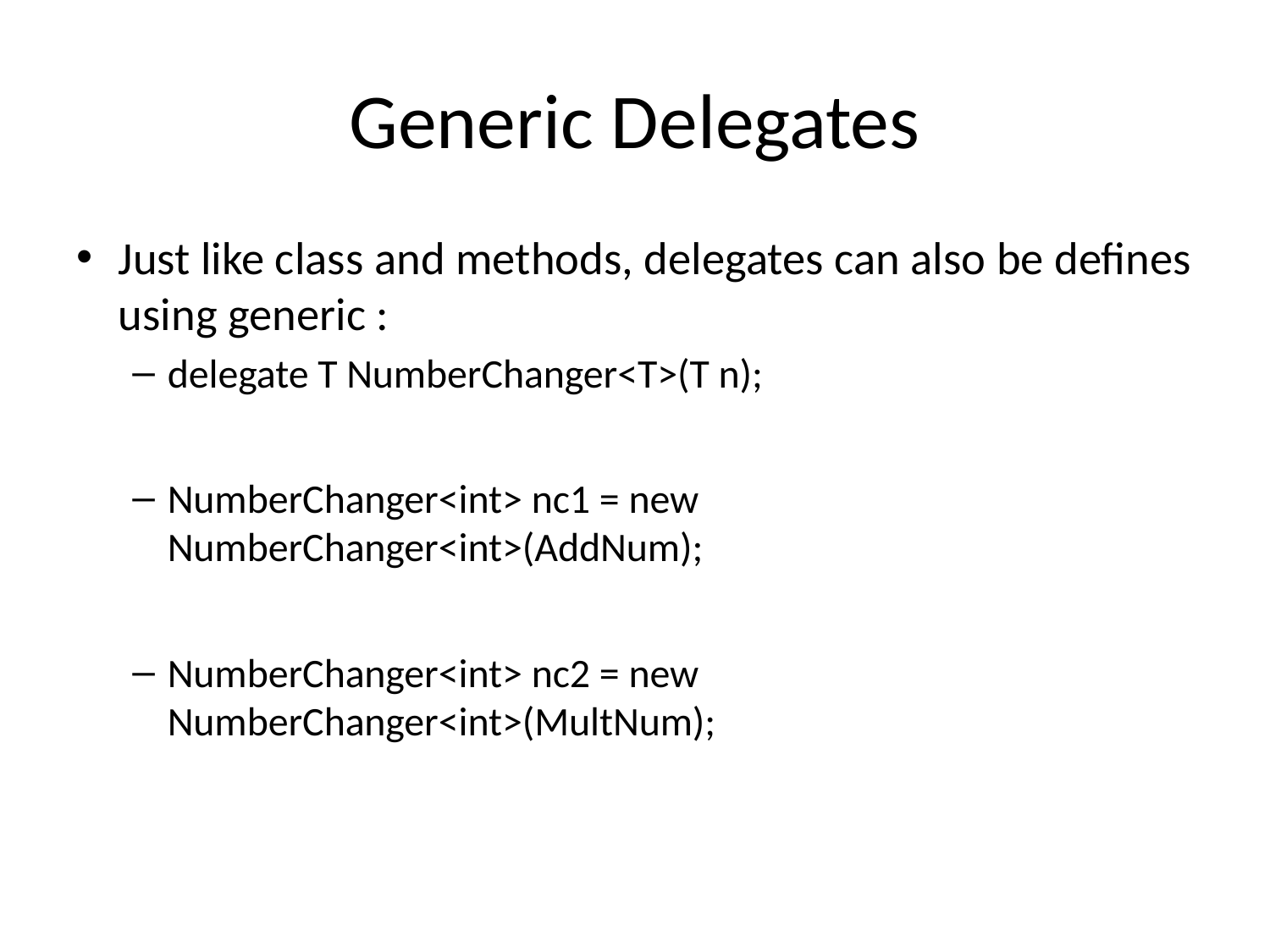

# Generic Delegates
Just like class and methods, delegates can also be defines using generic :
delegate T NumberChanger<T>(T n);

NumberChanger<int> nc1 = new NumberChanger<int>(AddNum);

NumberChanger<int> nc2 = new NumberChanger<int>(MultNum);